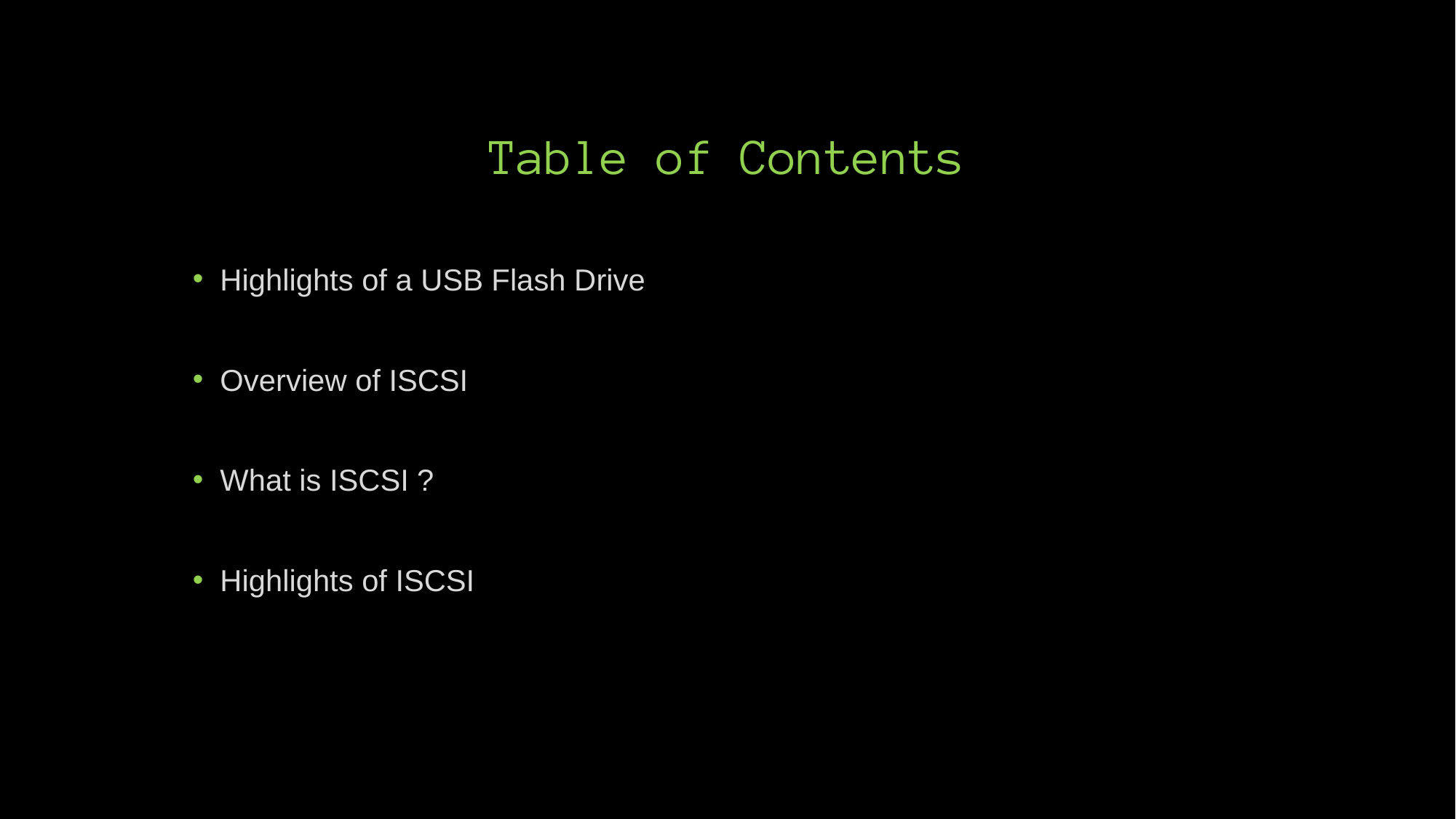

# Table of Contents
Highlights of a USB Flash Drive
Overview of ISCSI
What is ISCSI ?
Highlights of ISCSI